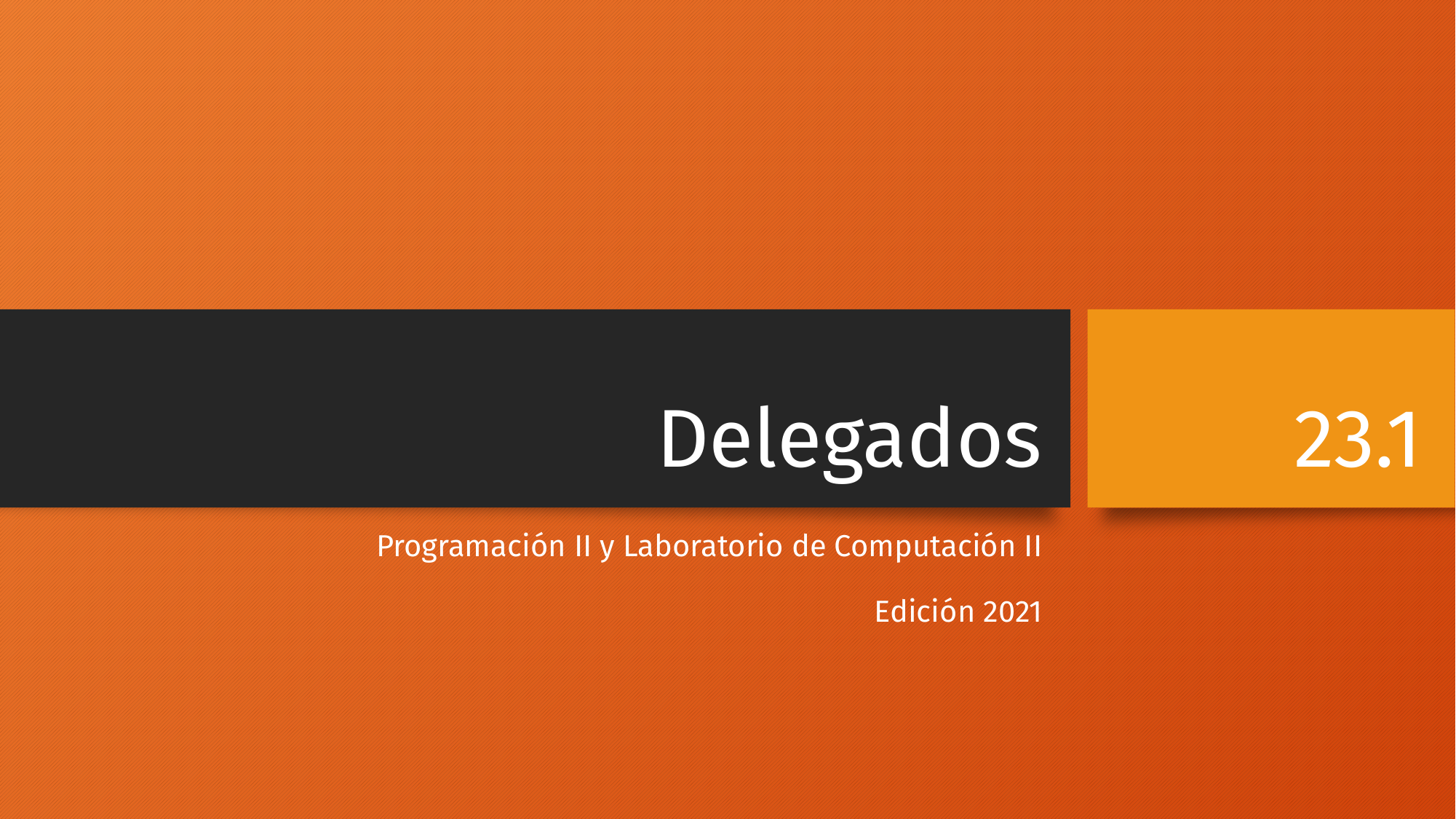

# Delegados
23.1
Programación II y Laboratorio de Computación II

Edición 2021